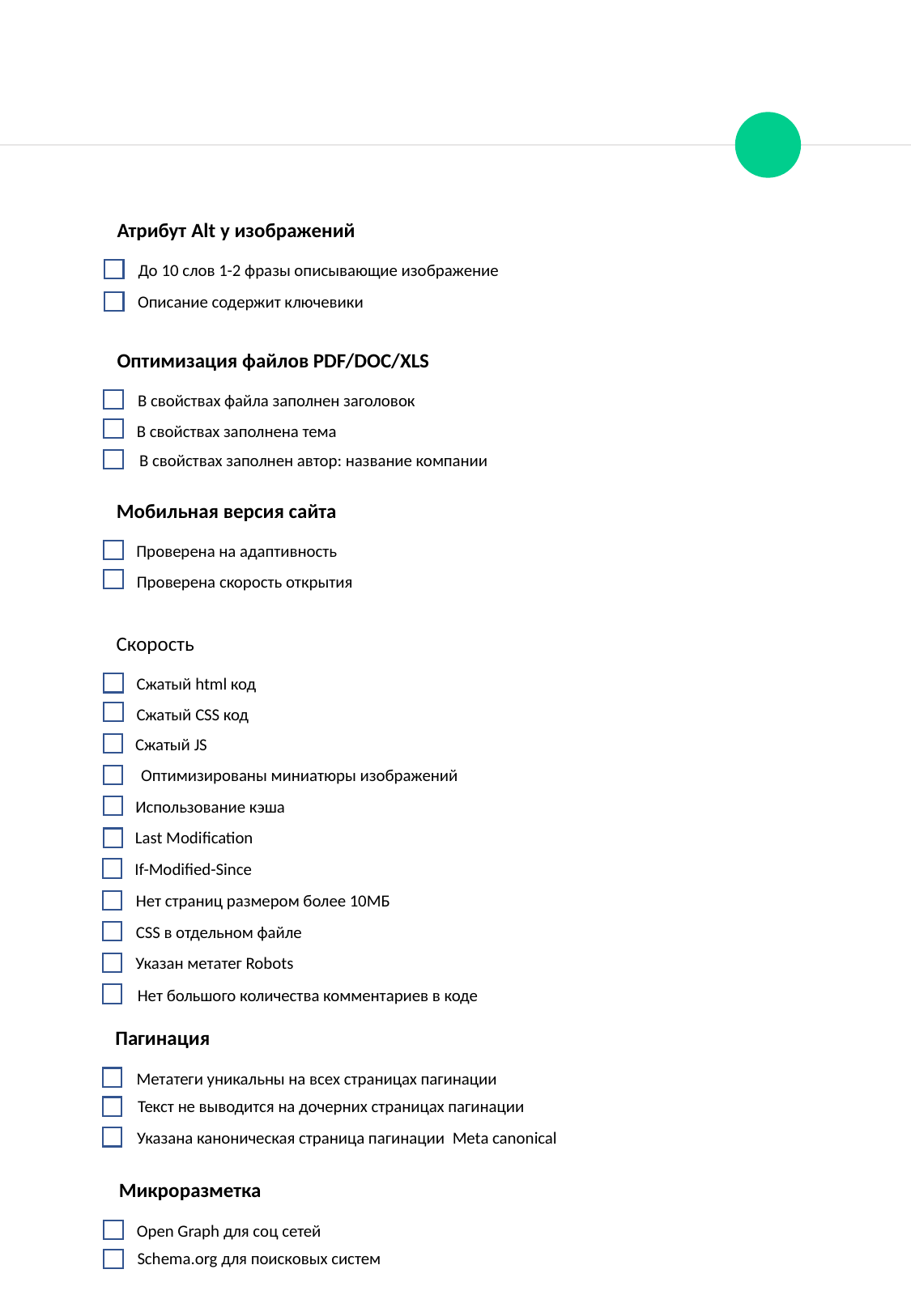

Атрибут Alt у изображений
До 10 слов 1-2 фразы описывающие изображение

Описание содержит ключевики

Оптимизация файлов PDF/DOC/XLS
В свойствах файла заполнен заголовок

В свойствах заполнена тема

В свойствах заполнен автор: название компании

Мобильная версия сайта
Проверена на адаптивность

Проверена скорость открытия

Скорость
Сжатый html код

Сжатый CSS код

Сжатый JS

Оптимизированы миниатюры изображений

Использование кэша

Last Modification

If-Modified-Since

Нет страниц размером более 10МБ

CSS в отдельном файле

Указан метатег Robots

Нет большого количества комментариев в коде

Пагинация
Метатеги уникальны на всех страницах пагинации

Текст не выводится на дочерних страницах пагинации

Указана каноническая страница пагинации  Meta canonical

Микроразметка
Open Graph для соц сетей

Schema.org для поисковых систем